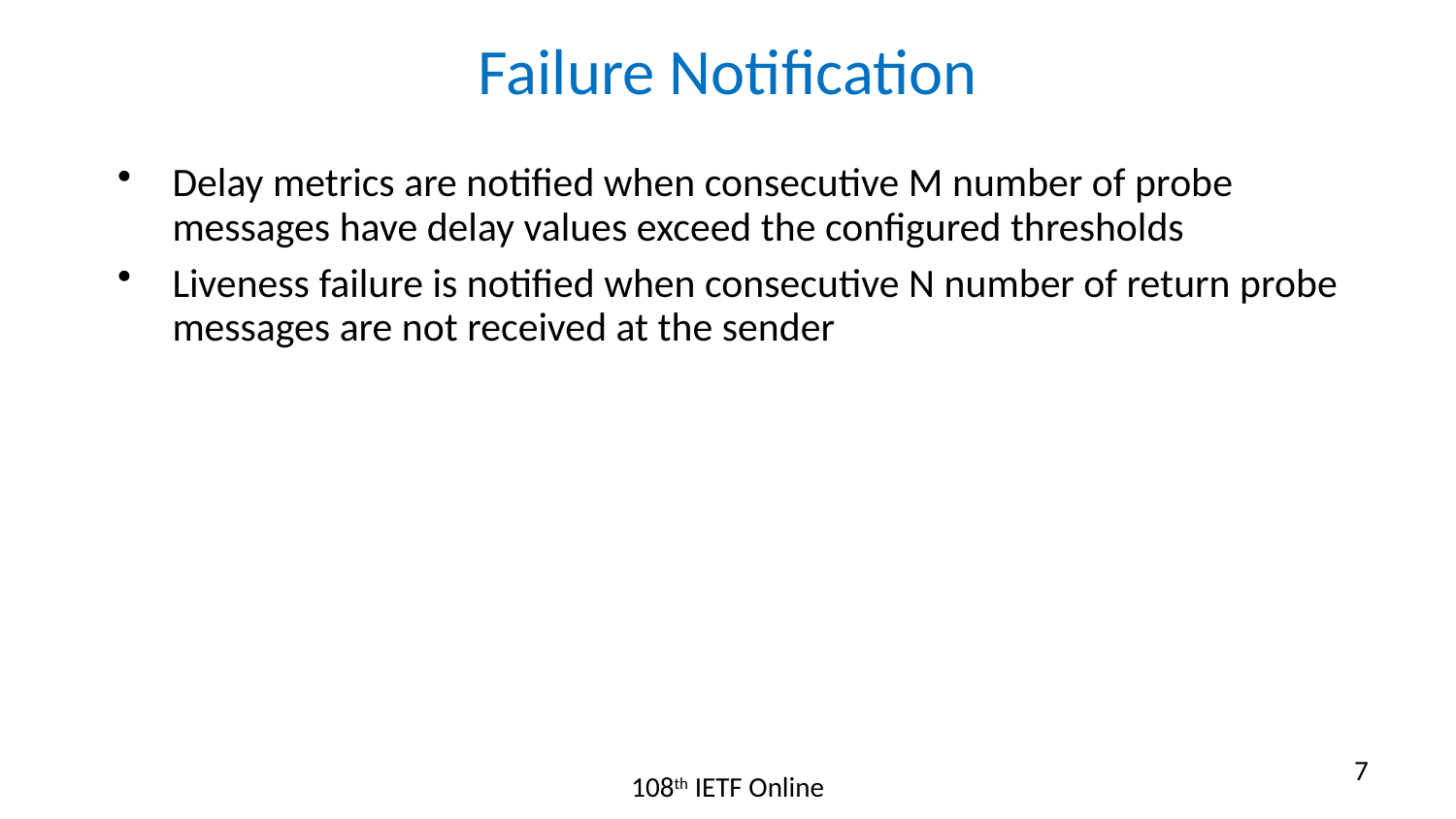

# Failure Notification
Delay metrics are notified when consecutive M number of probe messages have delay values exceed the configured thresholds
Liveness failure is notified when consecutive N number of return probe messages are not received at the sender

7
108th IETF Online